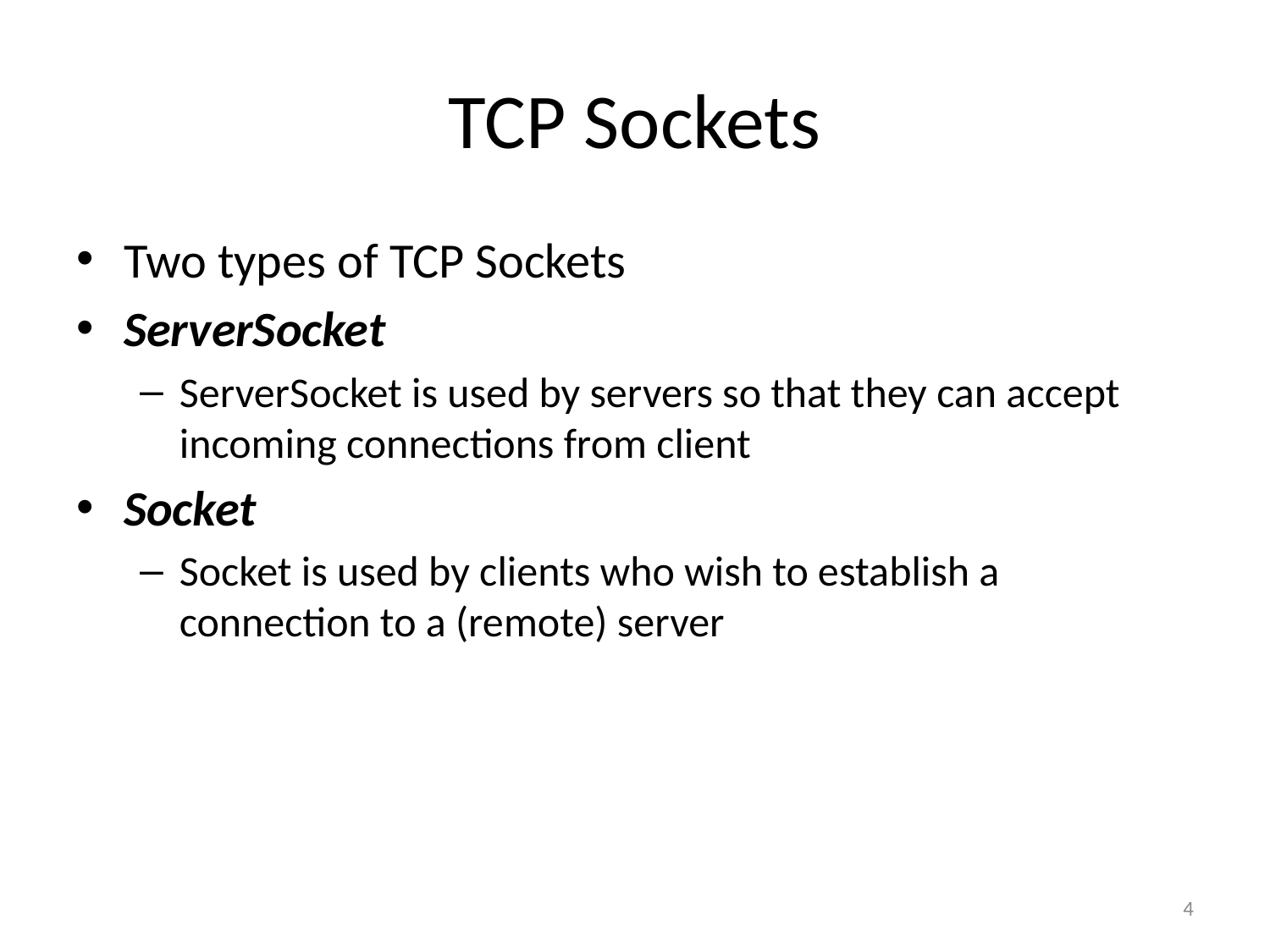

# TCP Sockets
Two types of TCP Sockets
ServerSocket
ServerSocket is used by servers so that they can accept incoming connections from client
Socket
Socket is used by clients who wish to establish a connection to a (remote) server
4